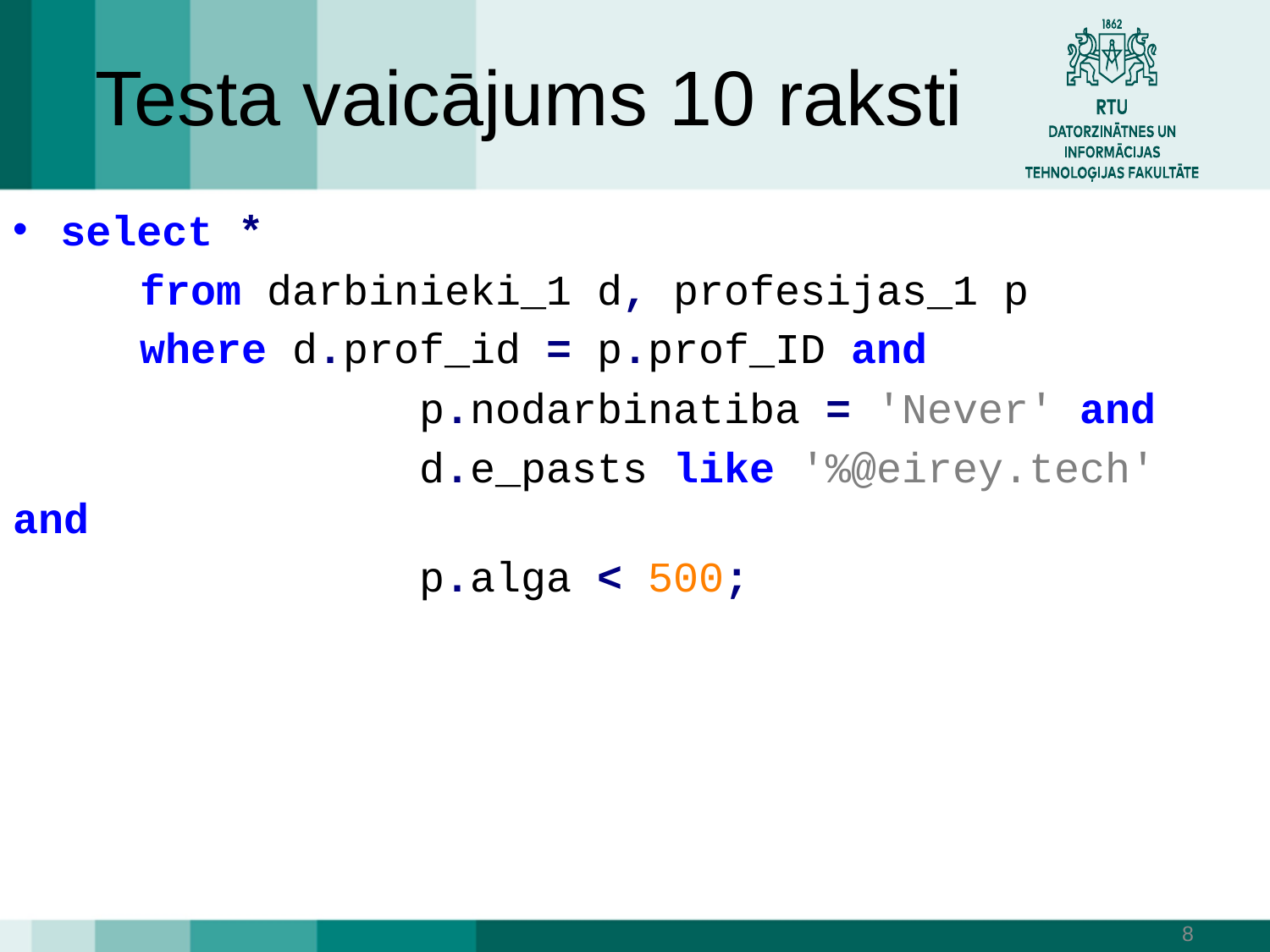

# Testa vaicājums 10 raksti
select *
	from darbinieki_1 d, profesijas_1 p
	where d.prof_id = p.prof_ID and
 			 p.nodarbinatiba = 'Never' and
			 d.e_pasts like '%@eirey.tech' and
			 p.alga < 500;

8